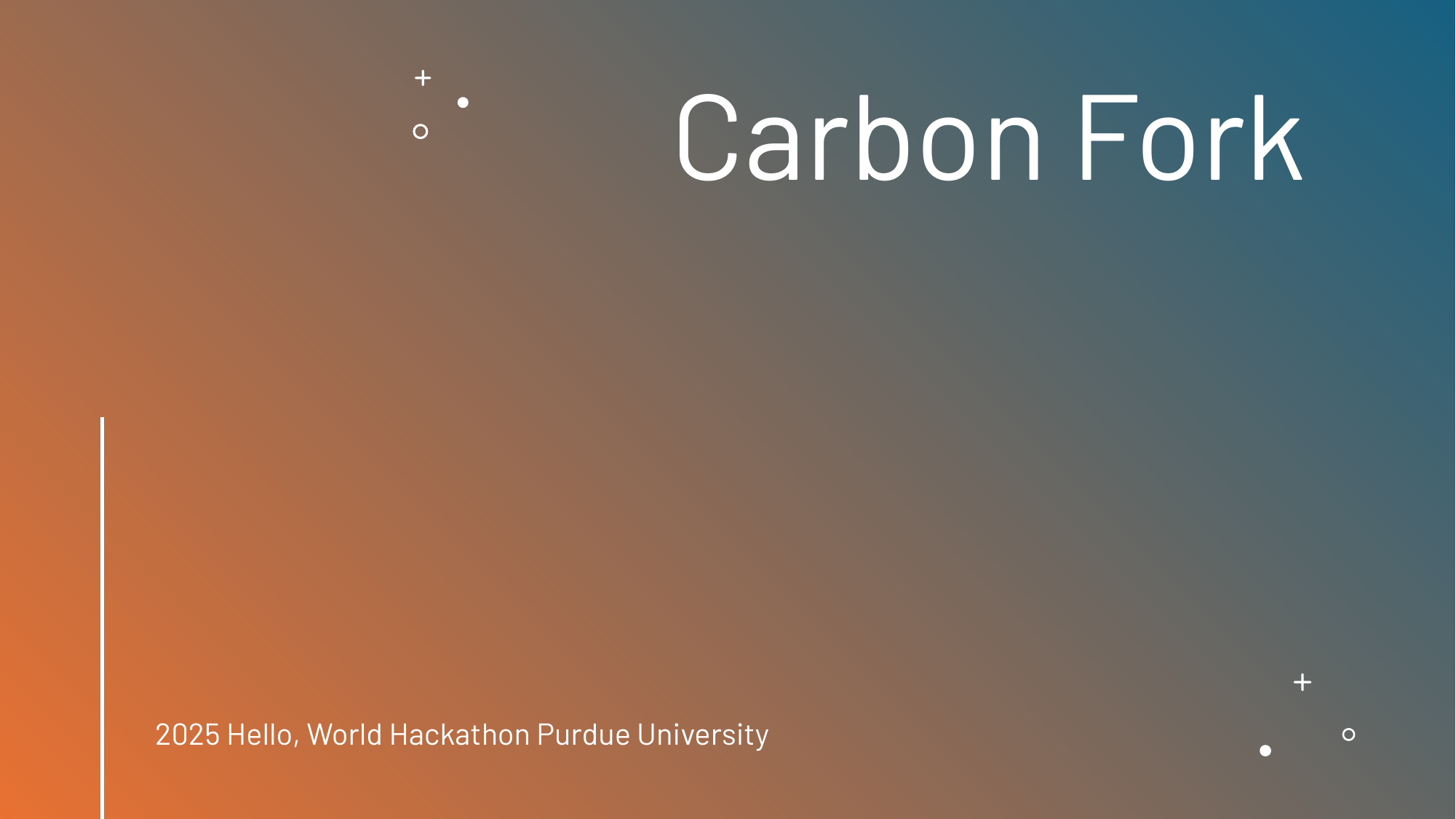

# Carbon Fork

2025 Hello, World Hackathon Purdue University